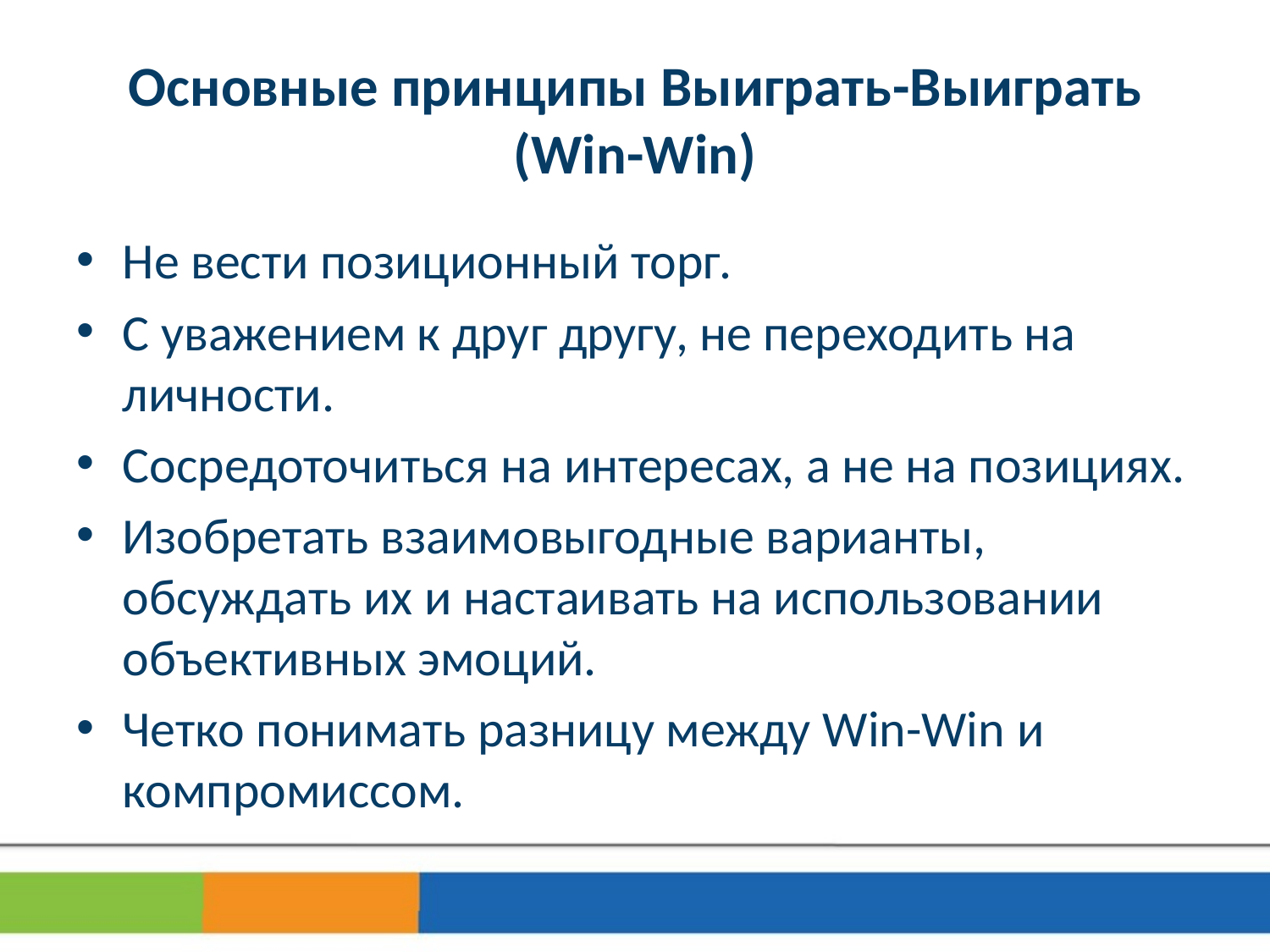

# Основные принципы Выиграть-Выиграть (Win-Win)
Не вести позиционный торг.
С уважением к друг другу, не переходить на личности.
Сосредоточиться на интересах, а не на позициях.
Изобретать взаимовыгодные варианты, обсуждать их и настаивать на использовании объективных эмоций.
Четко понимать разницу между Win-Win и компромиссом.